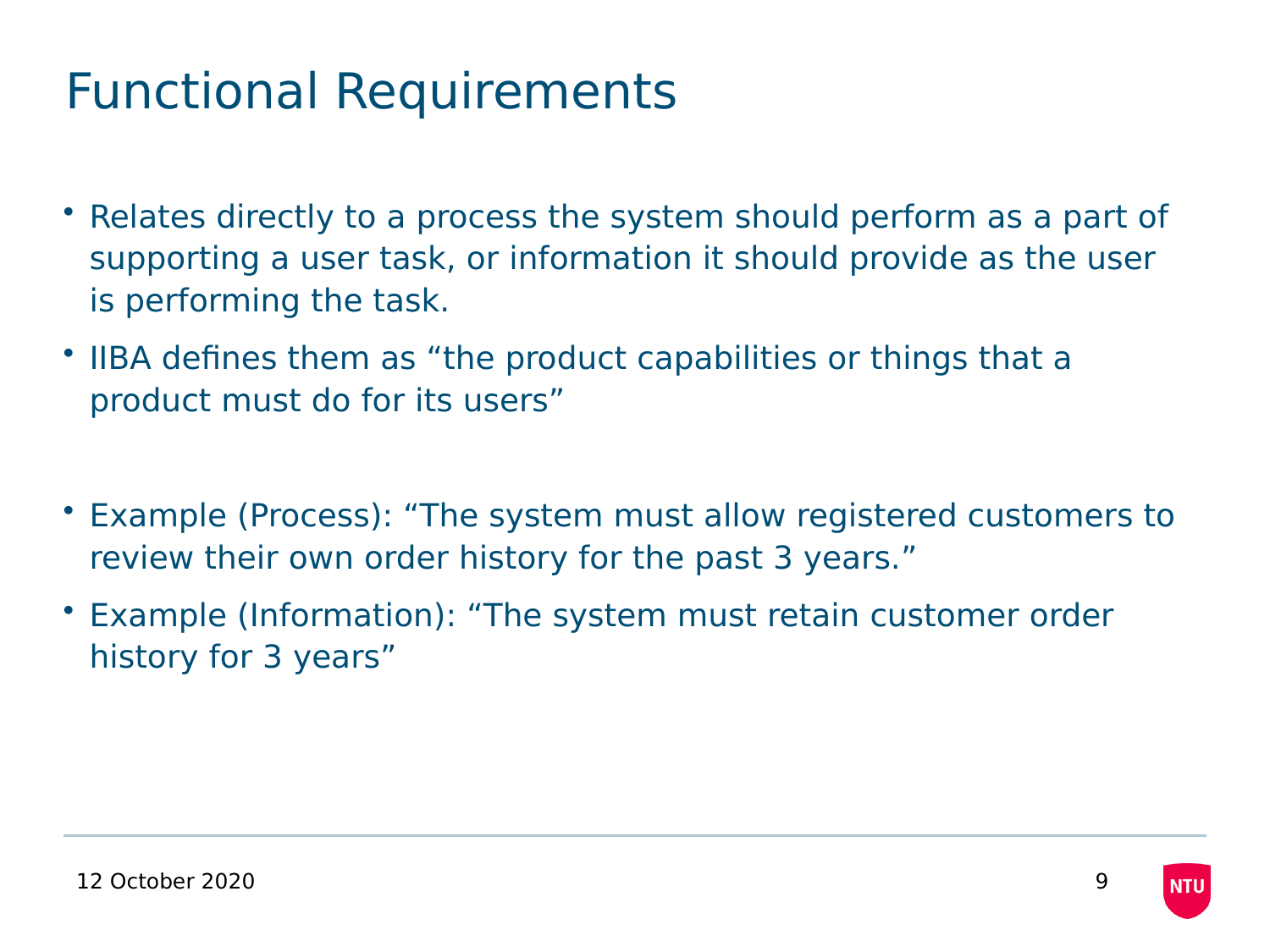

# Functional Requirements
Relates directly to a process the system should perform as a part of supporting a user task, or information it should provide as the user is performing the task.
IIBA defines them as “the product capabilities or things that a product must do for its users”

Example (Process): “The system must allow registered customers to review their own order history for the past 3 years.”
Example (Information): “The system must retain customer order history for 3 years”
12 October 2020
9